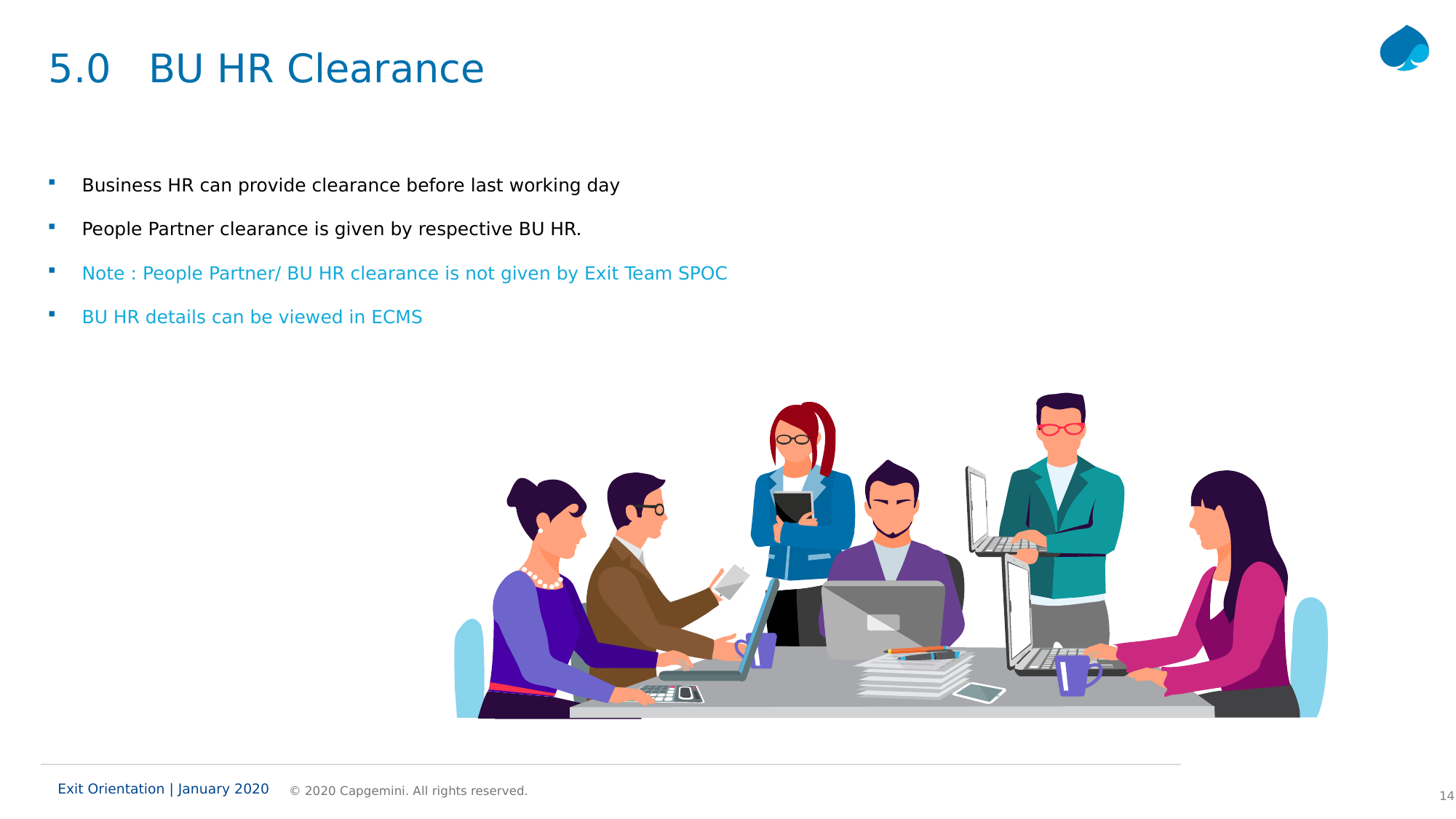

# 5.0   BU HR Clearance
Business HR can provide clearance before last working day
People Partner clearance is given by respective BU HR.
Note : People Partner/ BU HR clearance is not given by Exit Team SPOC
BU HR details can be viewed in ECMS

Exit Orientation | January 2020
© 2020 Capgemini. All rights reserved.